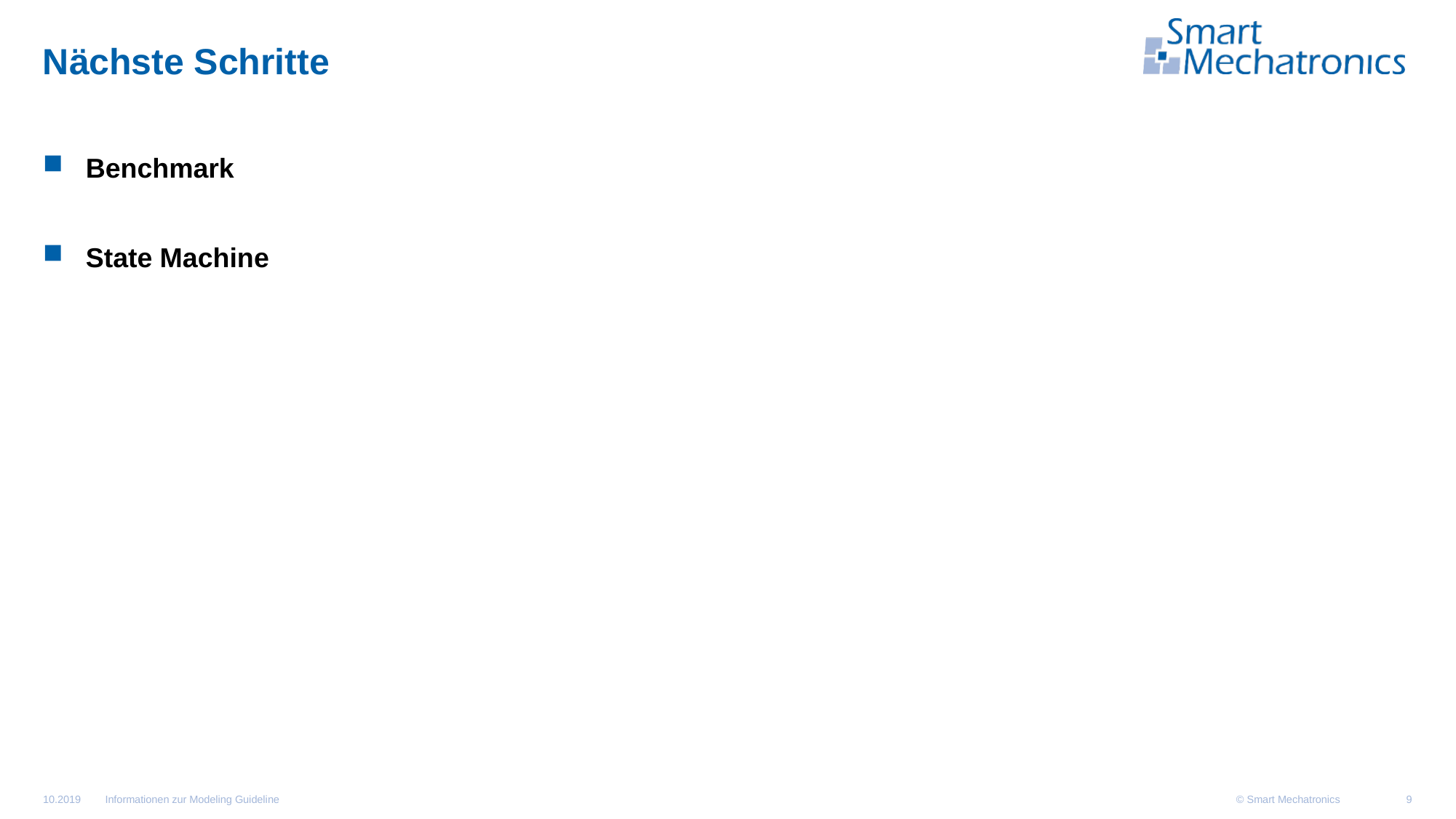

# Nächste Schritte

Benchmark

State Machine

Informationen zur Modeling Guideline
10.2019
9